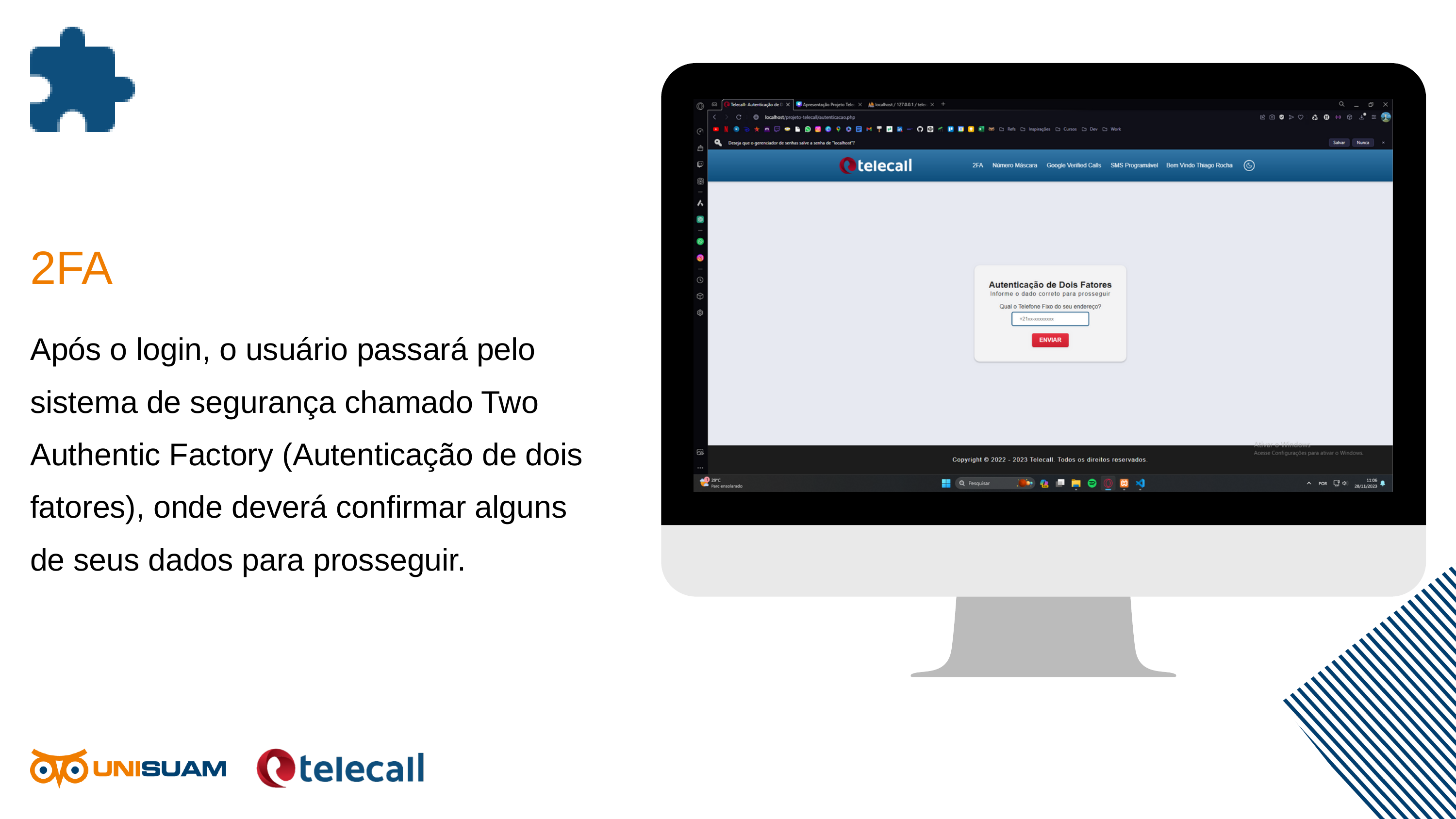

2FA
Após o login, o usuário passará pelo sistema de segurança chamado Two Authentic Factory (Autenticação de dois fatores), onde deverá confirmar alguns de seus dados para prosseguir.